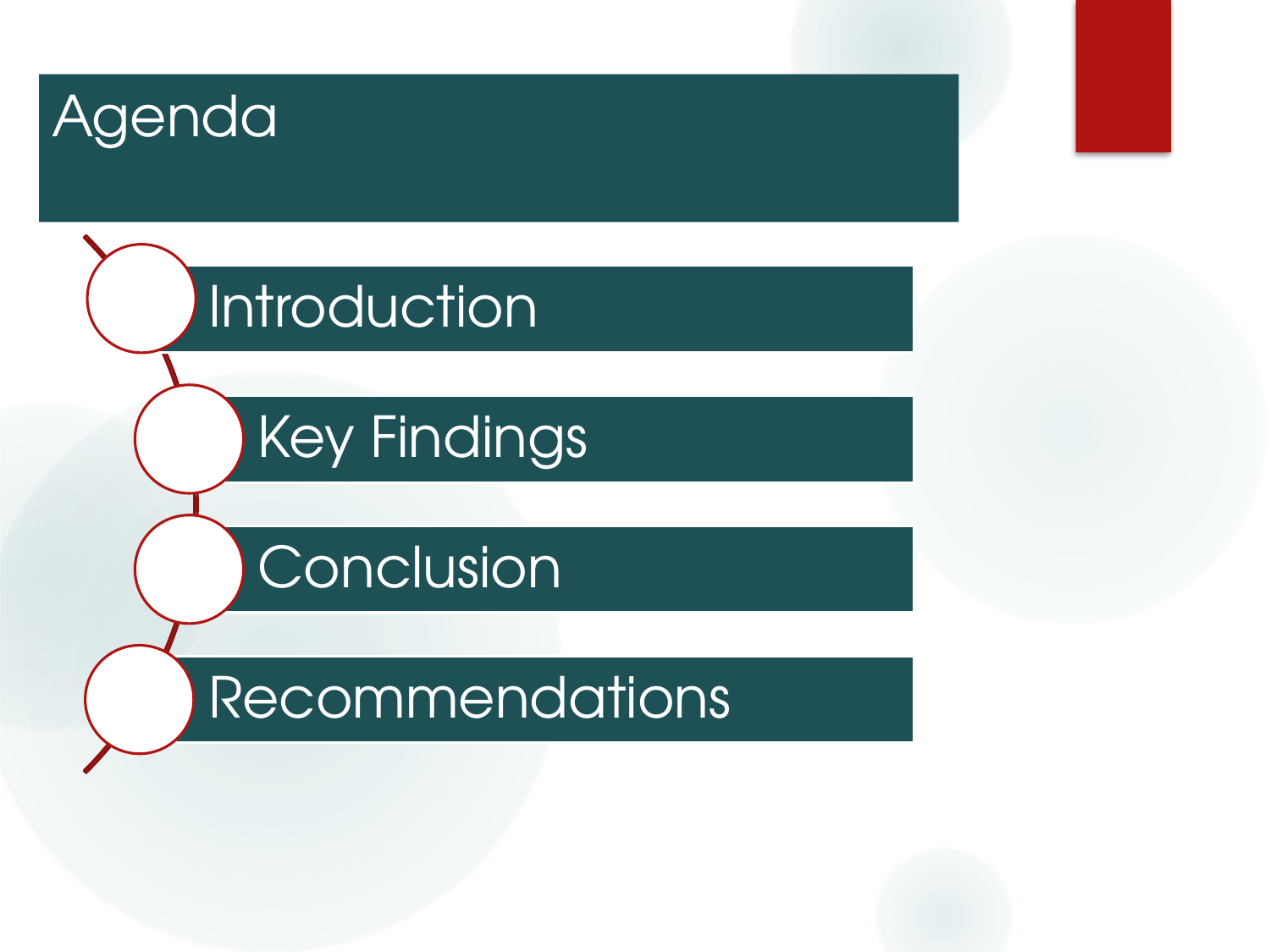

# Agenda
Introduction
Key Findings
Conclusion
Recommendations